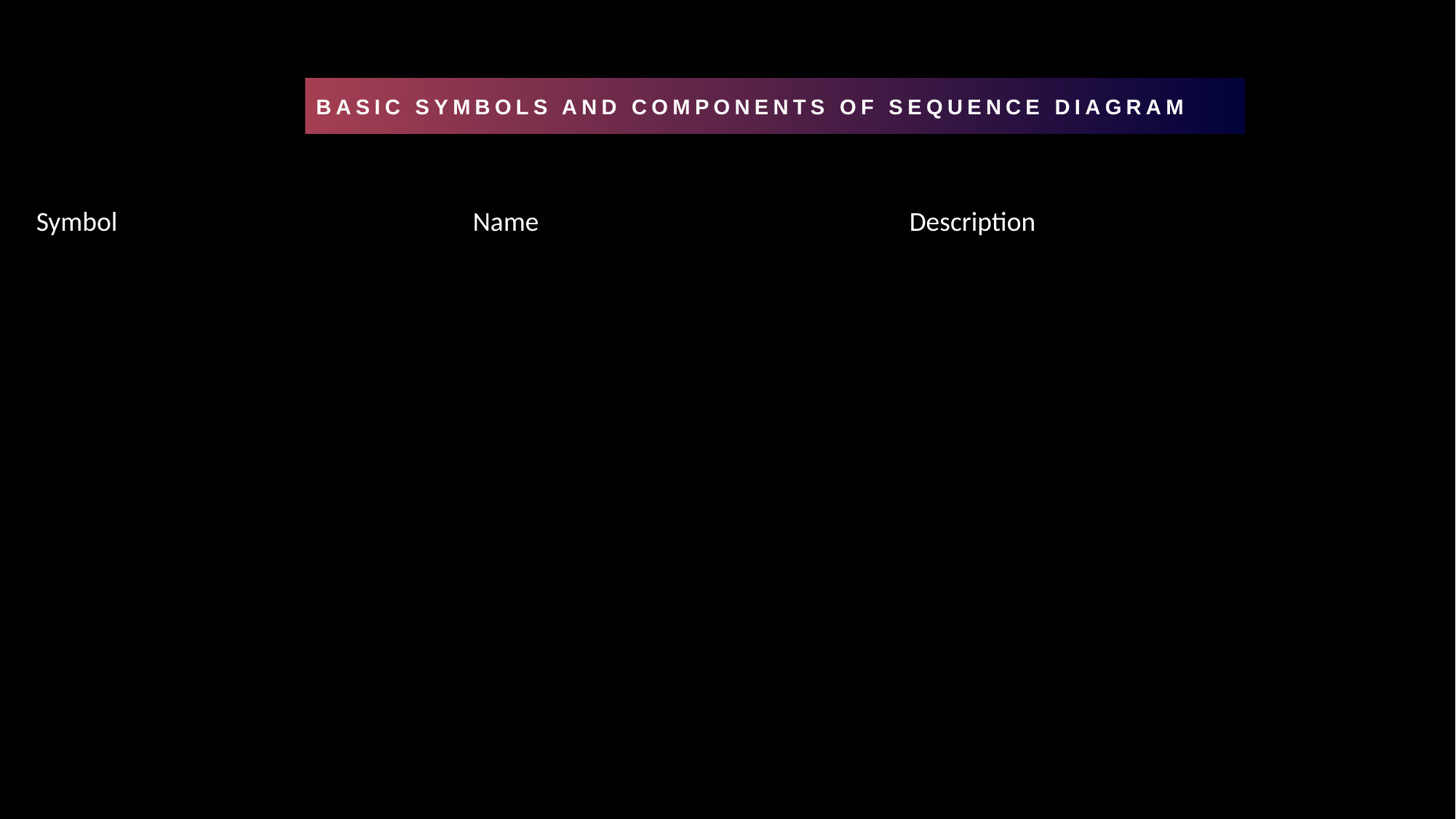

# Basic symbols and components of sequence diagram
Symbol    				Name 				Description